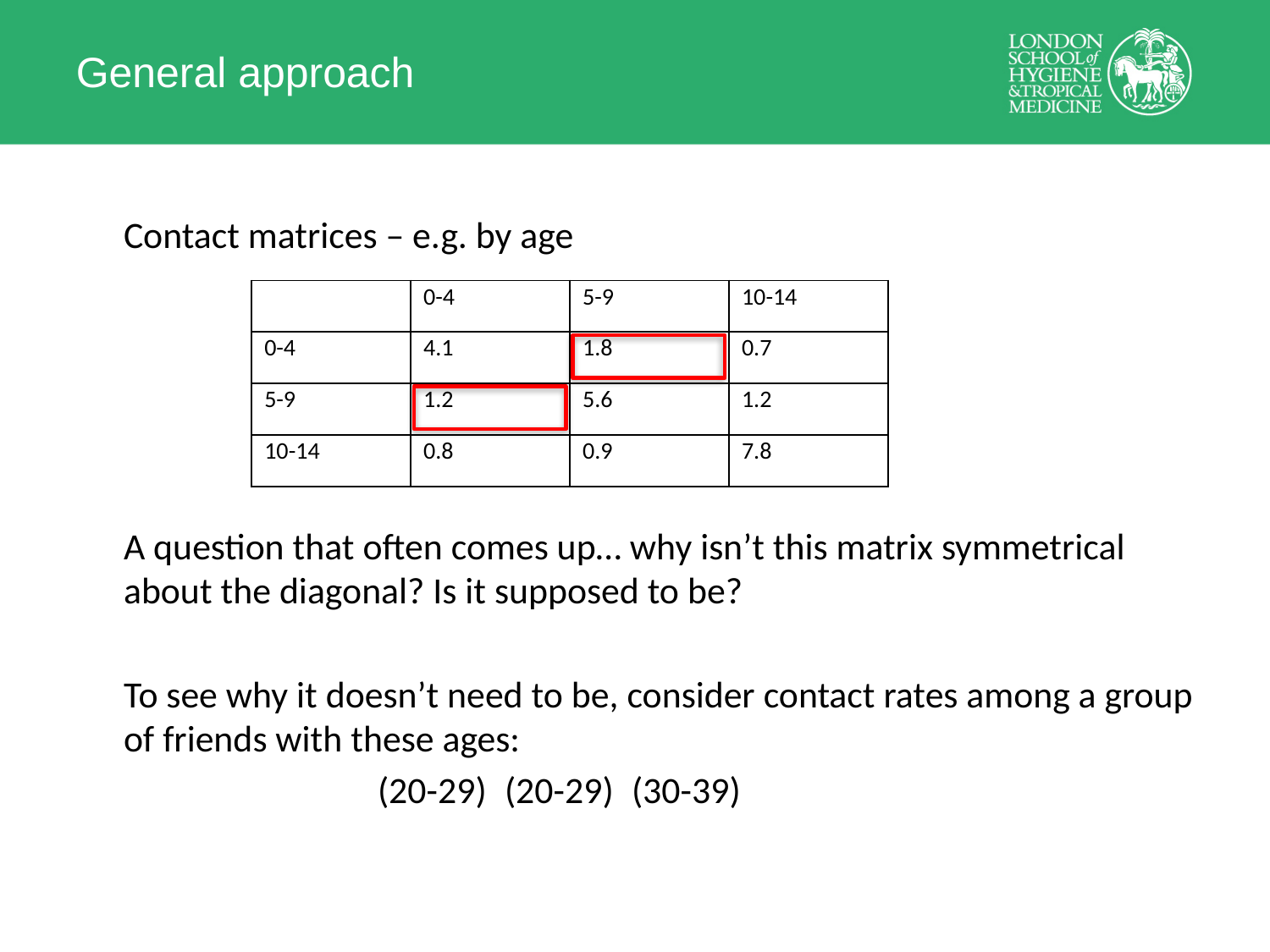

# General approach
Contact matrices – e.g. by age

A question that often comes up… why isn’t this matrix symmetrical about the diagonal? Is it supposed to be?

To see why it doesn’t need to be, consider contact rates among a group of friends with these ages:
		(20-29)	(20-29)	(30-39)
|  | 0-4 | 5-9 | 10-14 |
| --- | --- | --- | --- |
| 0-4 | 4.1 | 1.8 | 0.7 |
| 5-9 | 1.2 | 5.6 | 1.2 |
| 10-14 | 0.8 | 0.9 | 7.8 |